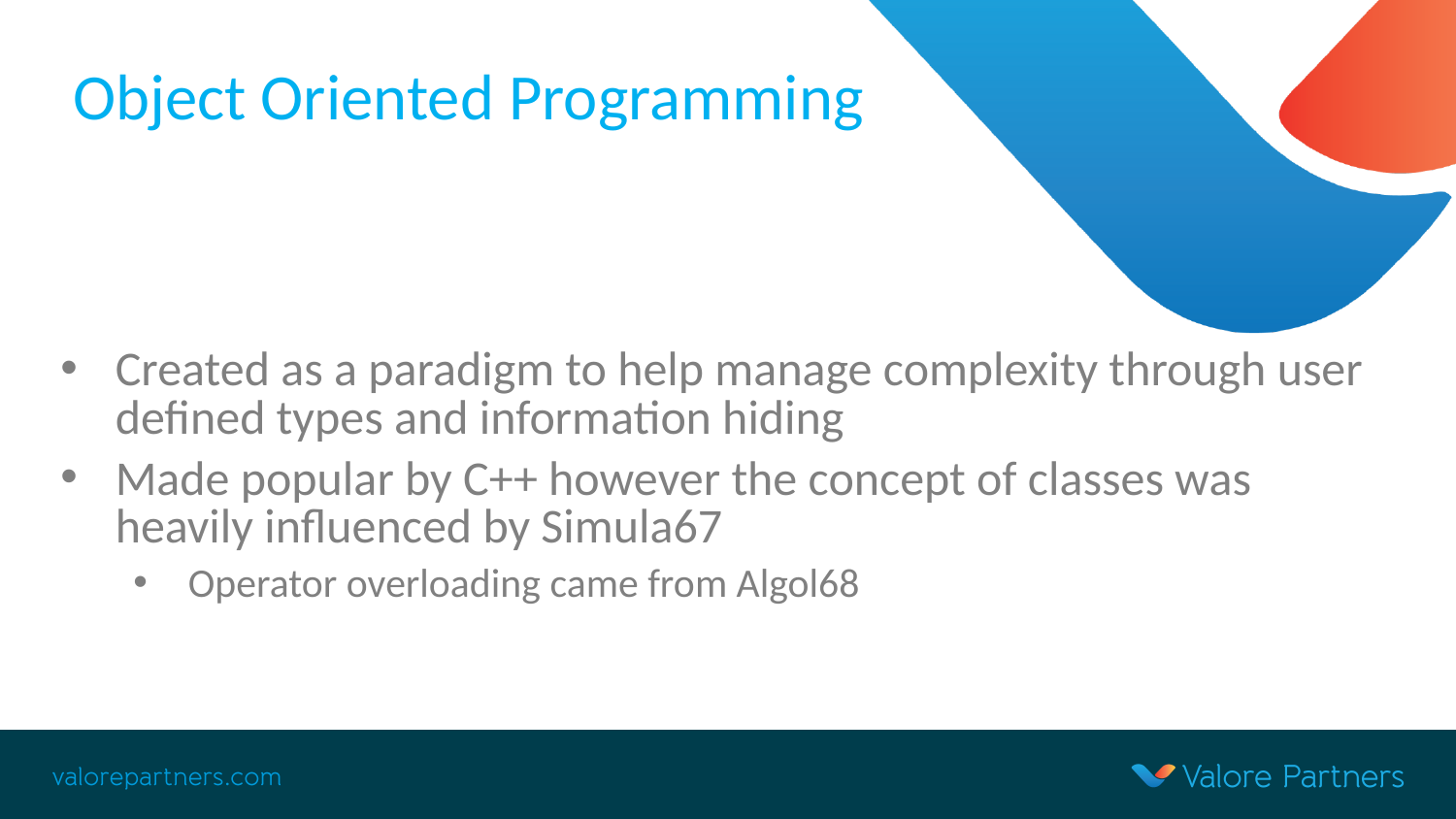

# Object Oriented Programming
Created as a paradigm to help manage complexity through user defined types and information hiding
Made popular by C++ however the concept of classes was heavily influenced by Simula67
Operator overloading came from Algol68